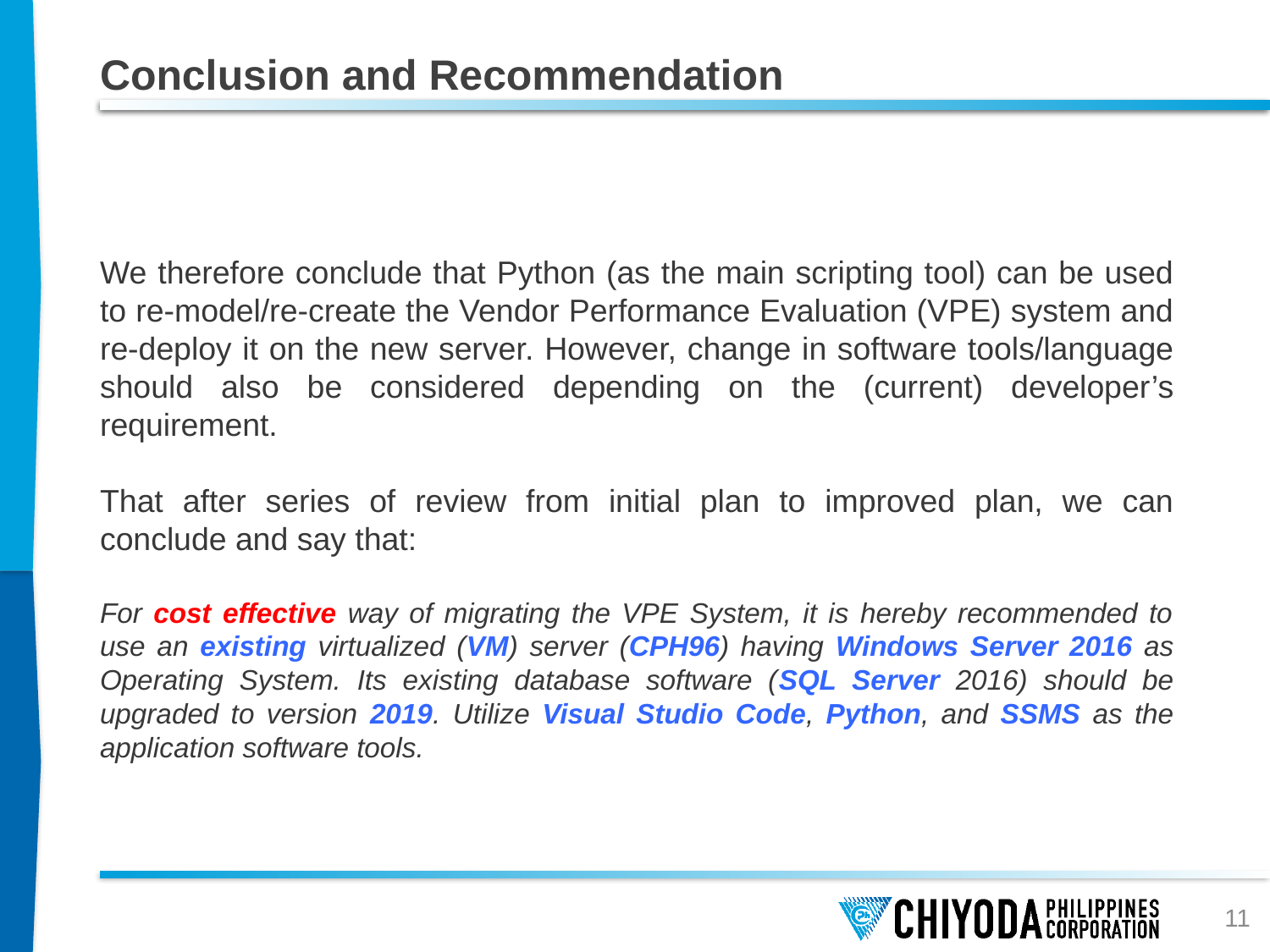

# Conclusion and Recommendation

We therefore conclude that Python (as the main scripting tool) can be used to re-model/re-create the Vendor Performance Evaluation (VPE) system and re-deploy it on the new server. However, change in software tools/language should also be considered depending on the (current) developer’s requirement.

That after series of review from initial plan to improved plan, we can conclude and say that:

For cost effective way of migrating the VPE System, it is hereby recommended to use an existing virtualized (VM) server (CPH96) having Windows Server 2016 as Operating System. Its existing database software (SQL Server 2016) should be upgraded to version 2019. Utilize Visual Studio Code, Python, and SSMS as the application software tools.

11